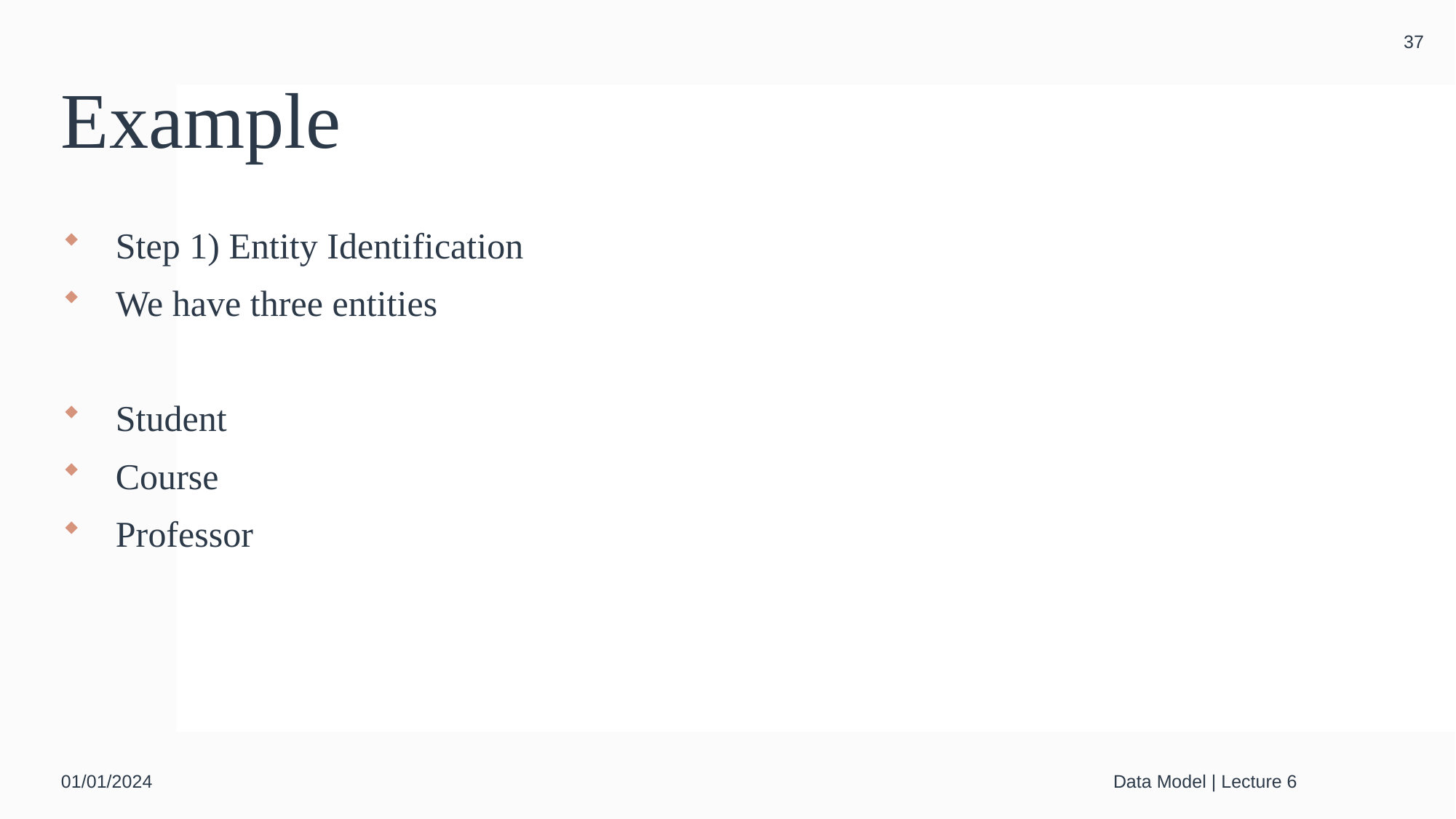

37
# Example
Step 1) Entity Identification
We have three entities

Student
Course
Professor
01/01/2024
Data Model | Lecture 6